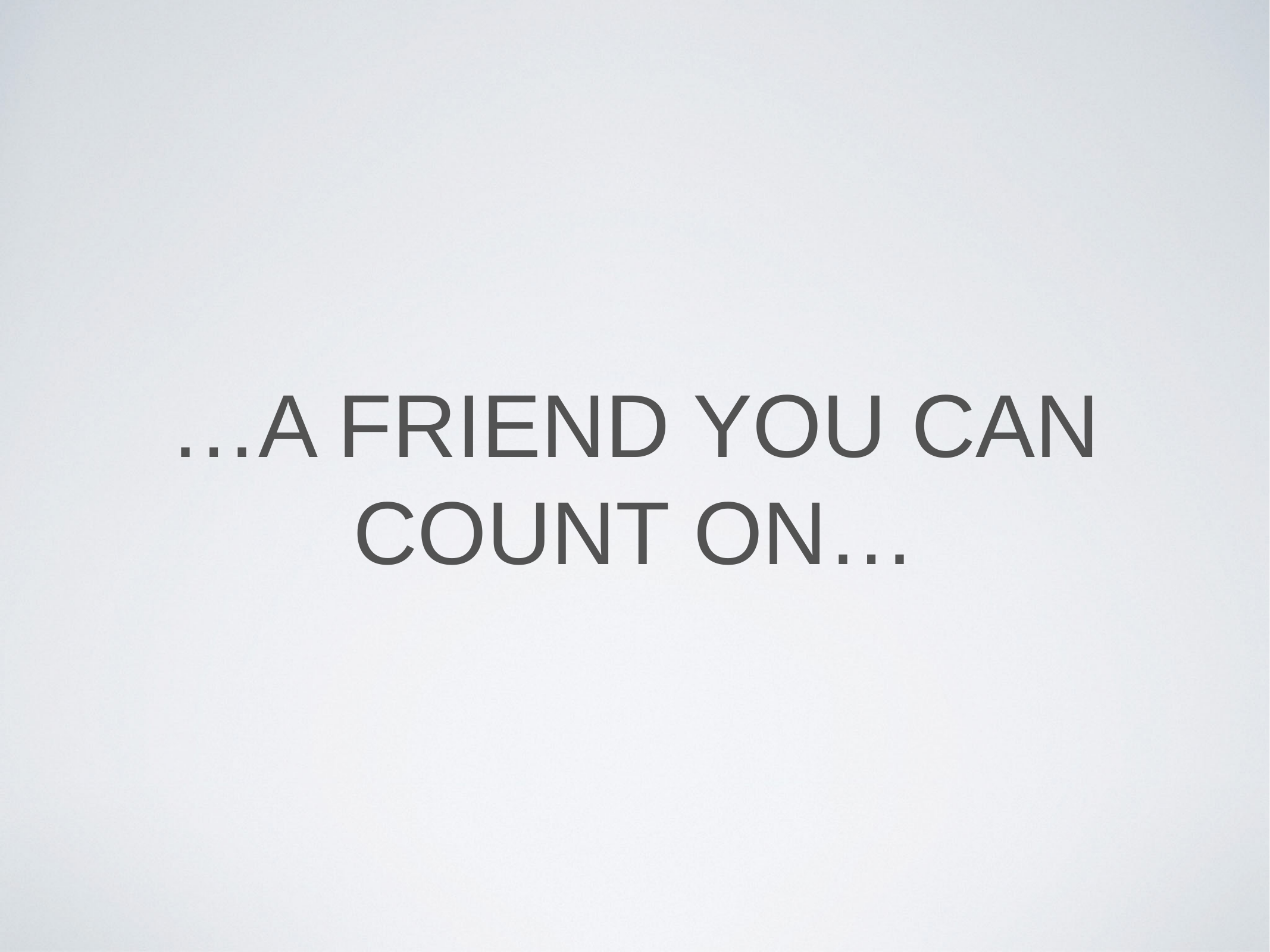

# …A FRIEND YOU CAN COUNT ON…